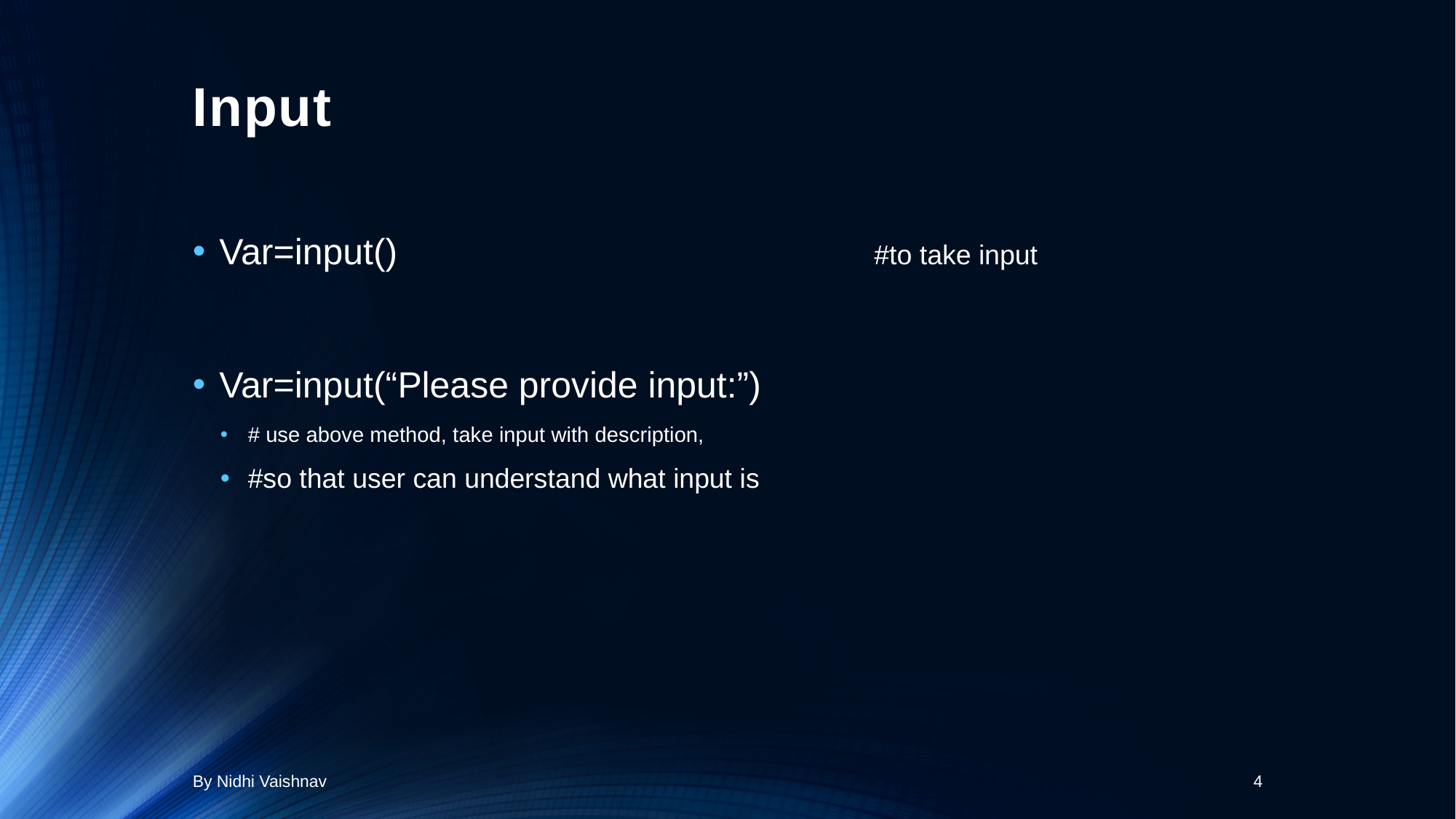

# Input
Var=input()					#to take input

Var=input(“Please provide input:”)
# use above method, take input with description,
#so that user can understand what input is

By Nidhi Vaishnav
4